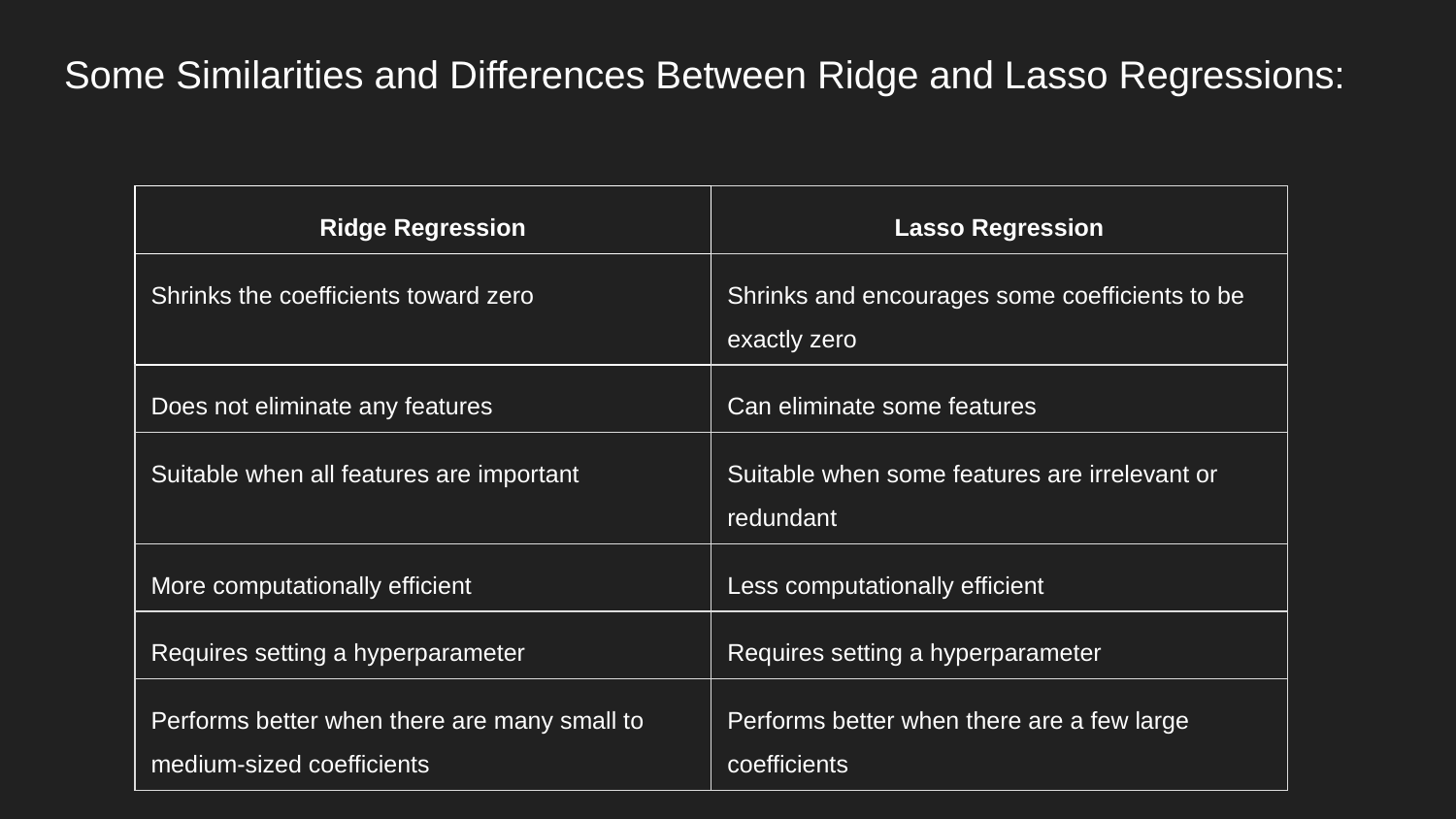

# Some Similarities and Differences Between Ridge and Lasso Regressions:
| Ridge Regression | Lasso Regression |
| --- | --- |
| Shrinks the coefficients toward zero | Shrinks and encourages some coefficients to be exactly zero |
| Does not eliminate any features | Can eliminate some features |
| Suitable when all features are important | Suitable when some features are irrelevant or redundant |
| More computationally efficient | Less computationally efficient |
| Requires setting a hyperparameter | Requires setting a hyperparameter |
| Performs better when there are many small to medium-sized coefficients | Performs better when there are a few large coefficients |